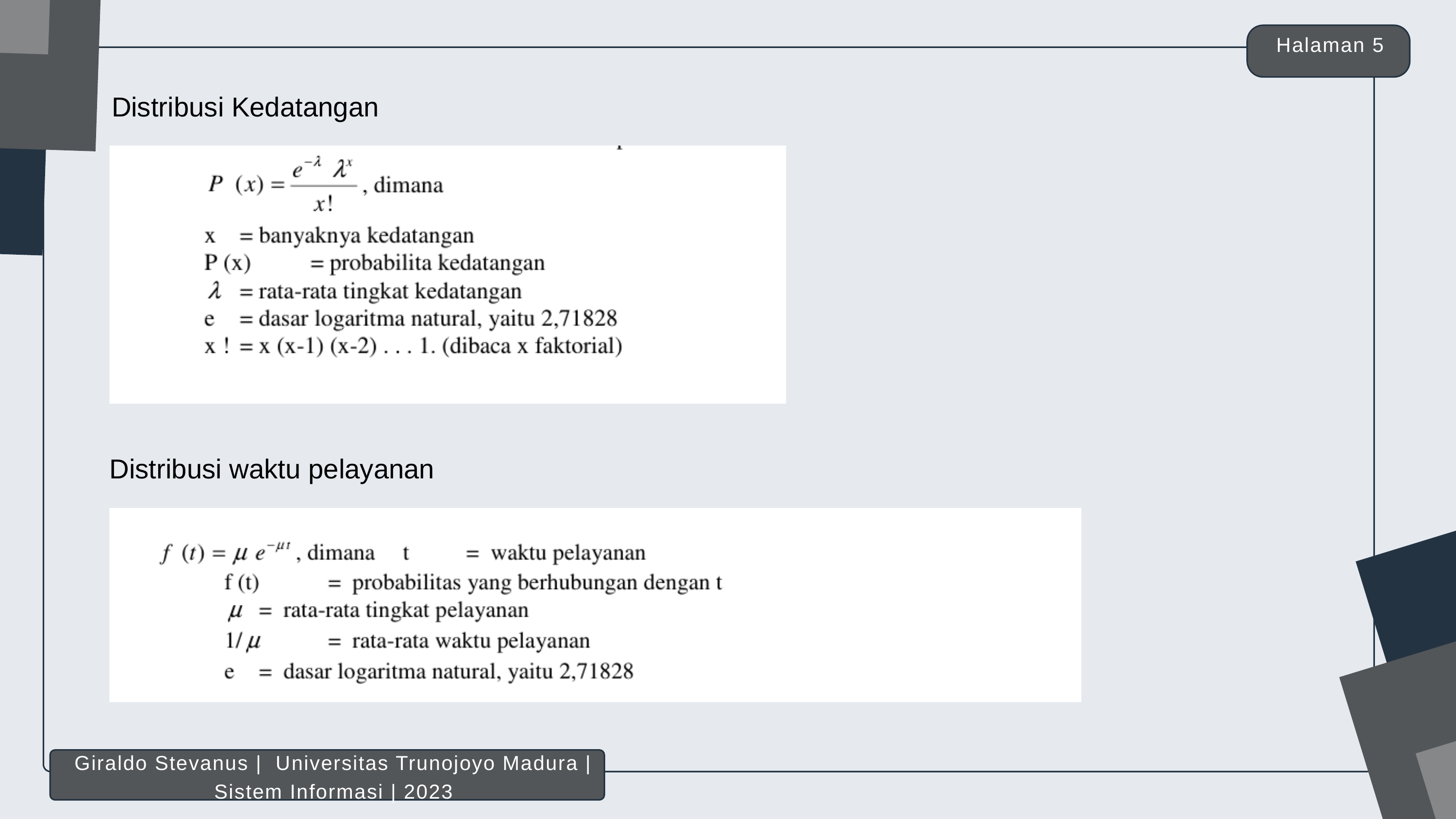

Halaman 5

Distribusi Kedatangan

Distribusi waktu pelayanan

Giraldo Stevanus |  Universitas Trunojoyo Madura | Sistem Informasi | 2023